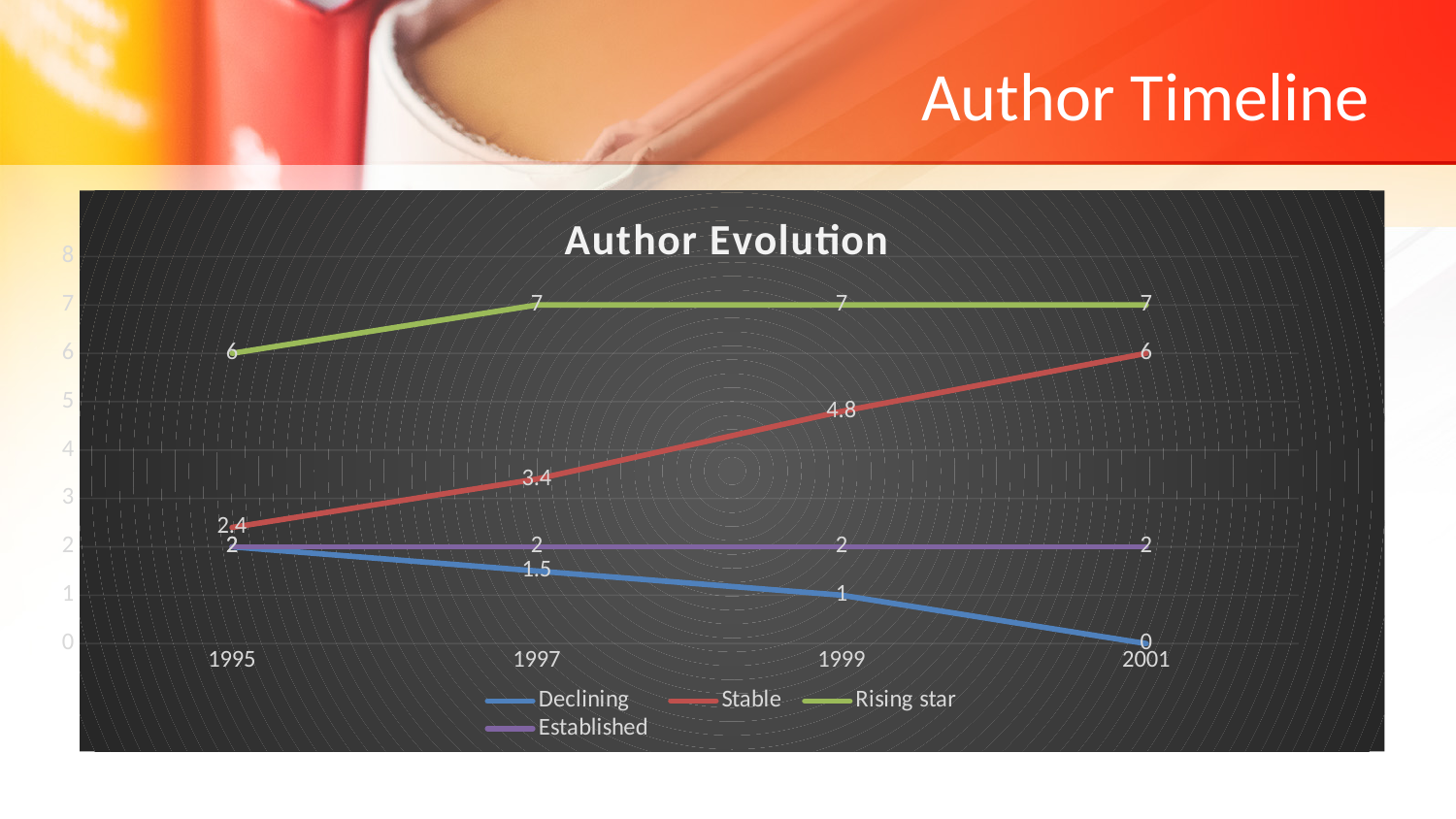

# Author Timeline

### Chart: Author Evolution

| Category | Declining | Stable | Rising star | Established |
|---|---|---|---|---|
| 1995 | 2.0 | 2.4 | 6.0 | 2.0 |
| 1997 | 1.5 | 3.4 | 7.0 | 2.0 |
| 1999 | 1.0 | 4.8 | 7.0 | 2.0 |
| 2001 | 0.0 | 6.0 | 7.0 | 2.0 |